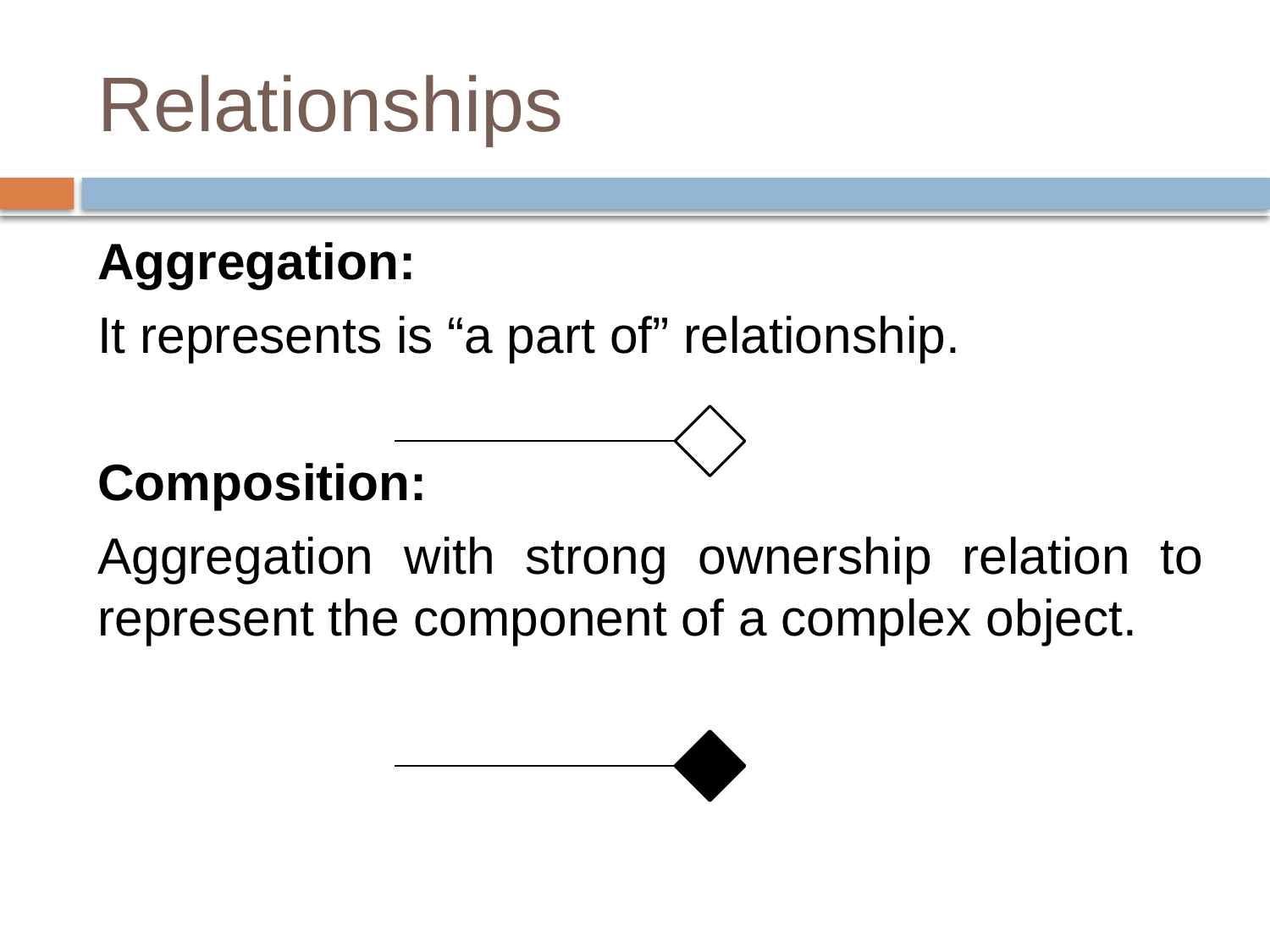

# Relationships
Aggregation:
It represents is “a part of” relationship.

Composition:
Aggregation with strong ownership relation to represent the component of a complex object.